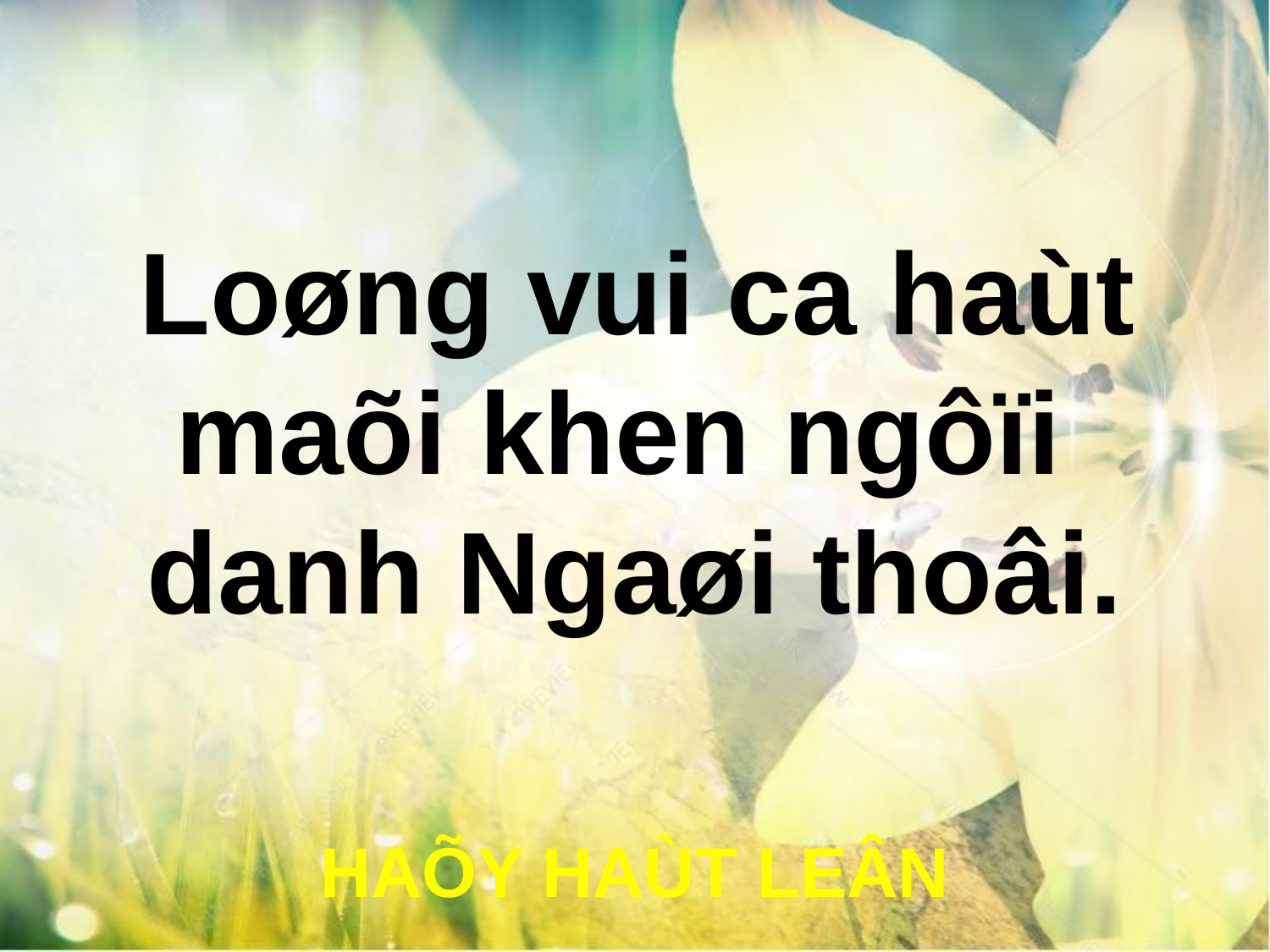

Loøng vui ca haùt
maõi khen ngôïi
danh Ngaøi thoâi.
HAÕY HAÙT LEÂN